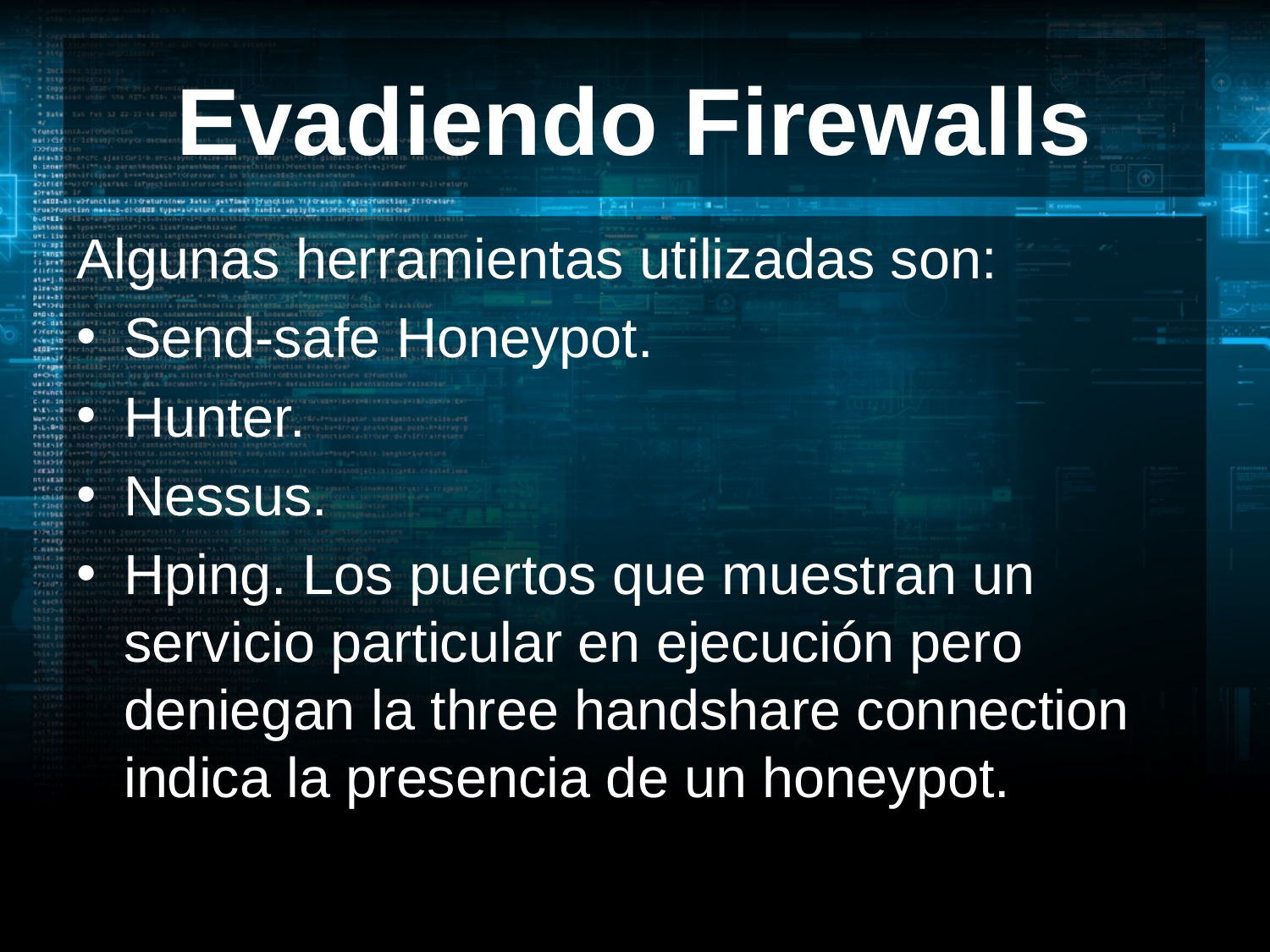

# Evadiendo Firewalls
Algunas herramientas utilizadas son:
Send-safe Honeypot.
Hunter.
Nessus.
Hping. Los puertos que muestran un servicio particular en ejecución pero deniegan la three handshare connection indica la presencia de un honeypot.